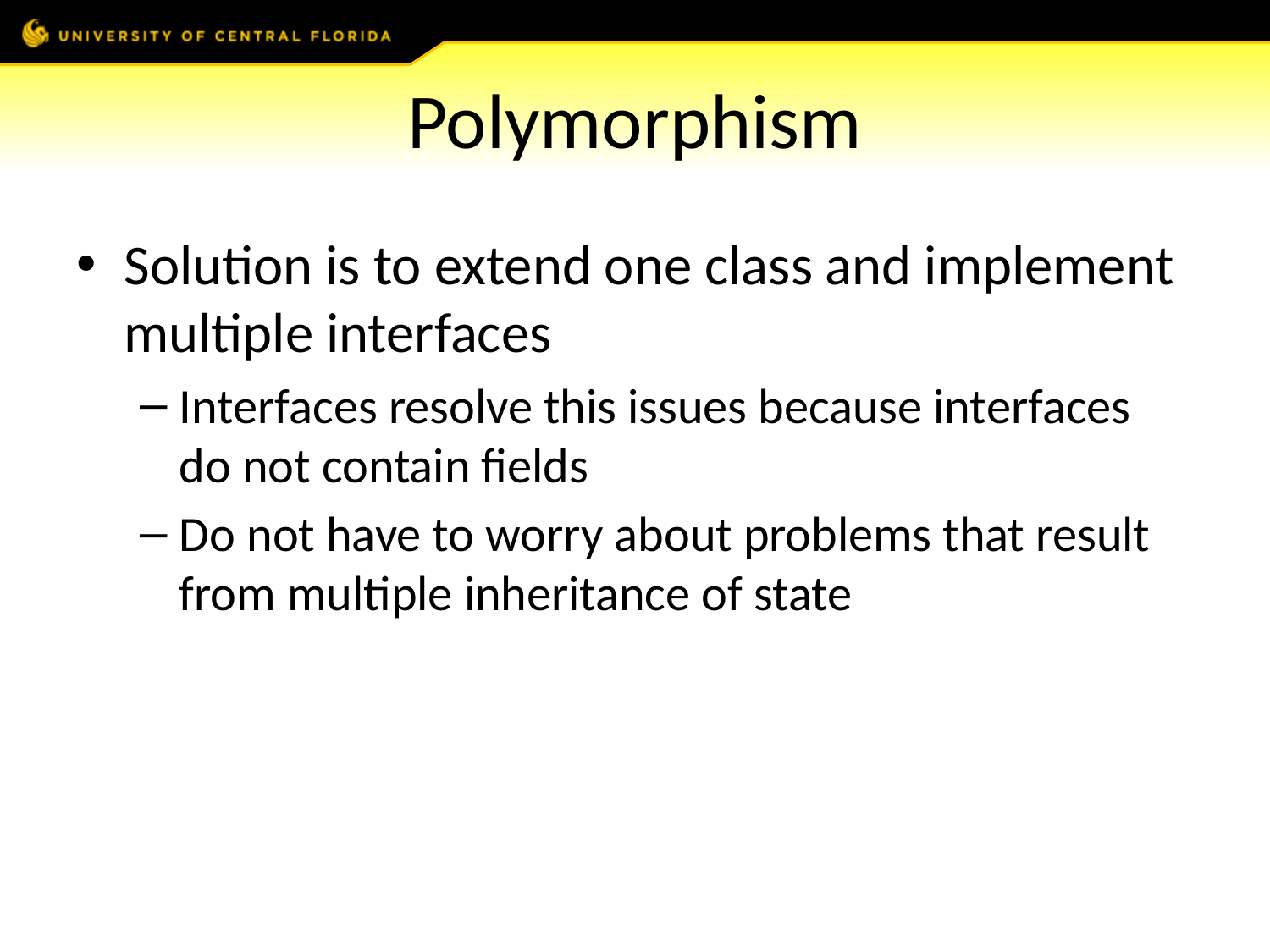

# Polymorphism
Solution is to extend one class and implement multiple interfaces
Interfaces resolve this issues because interfaces do not contain fields
Do not have to worry about problems that result from multiple inheritance of state